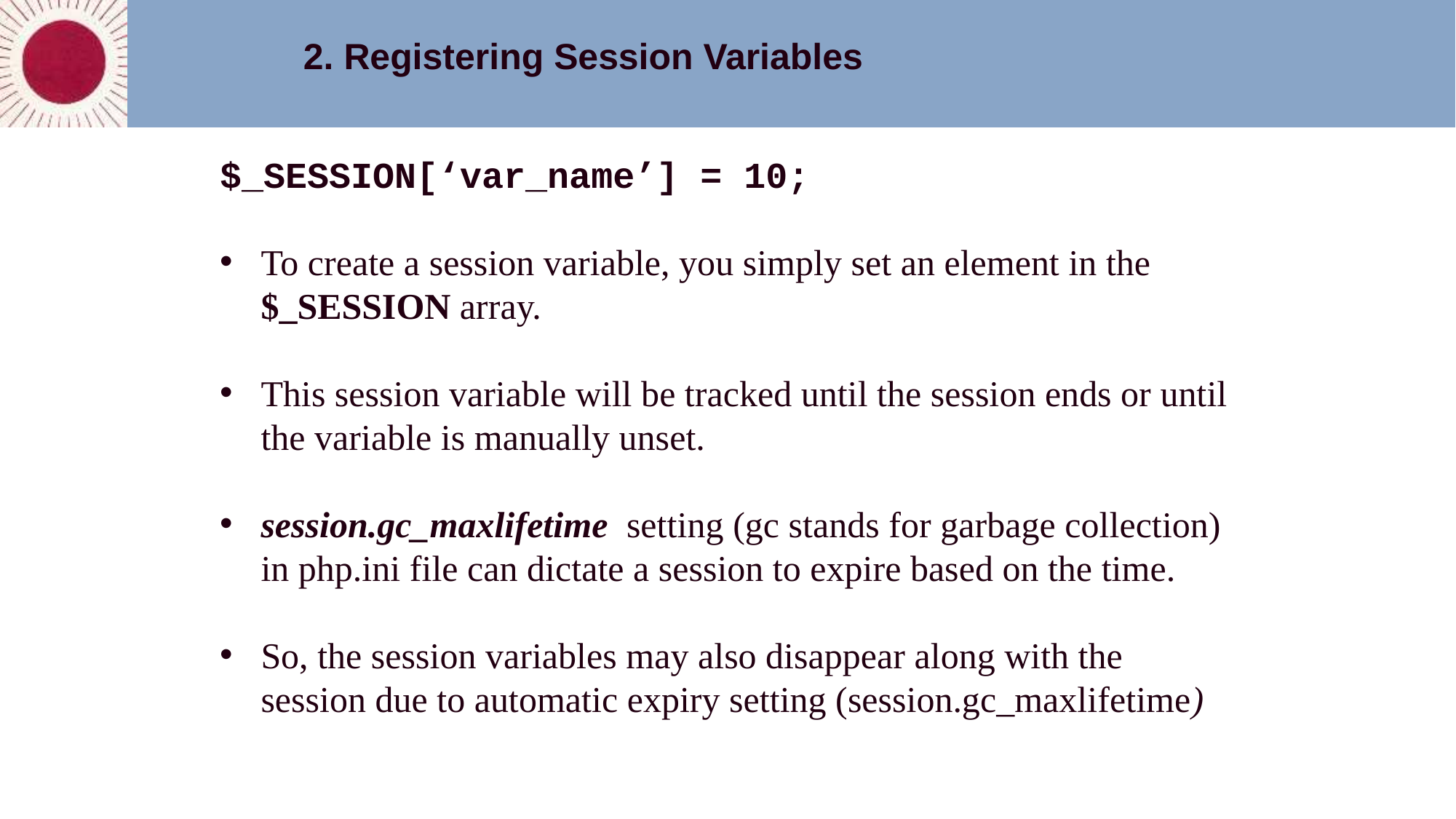

2. Registering Session Variables
$_SESSION[‘var_name’] = 10;

To create a session variable, you simply set an element in the $_SESSION array.

This session variable will be tracked until the session ends or until the variable is manually unset.

session.gc_maxlifetime  setting (gc stands for garbage collection) in php.ini file can dictate a session to expire based on the time.

So, the session variables may also disappear along with the session due to automatic expiry setting (session.gc_maxlifetime)